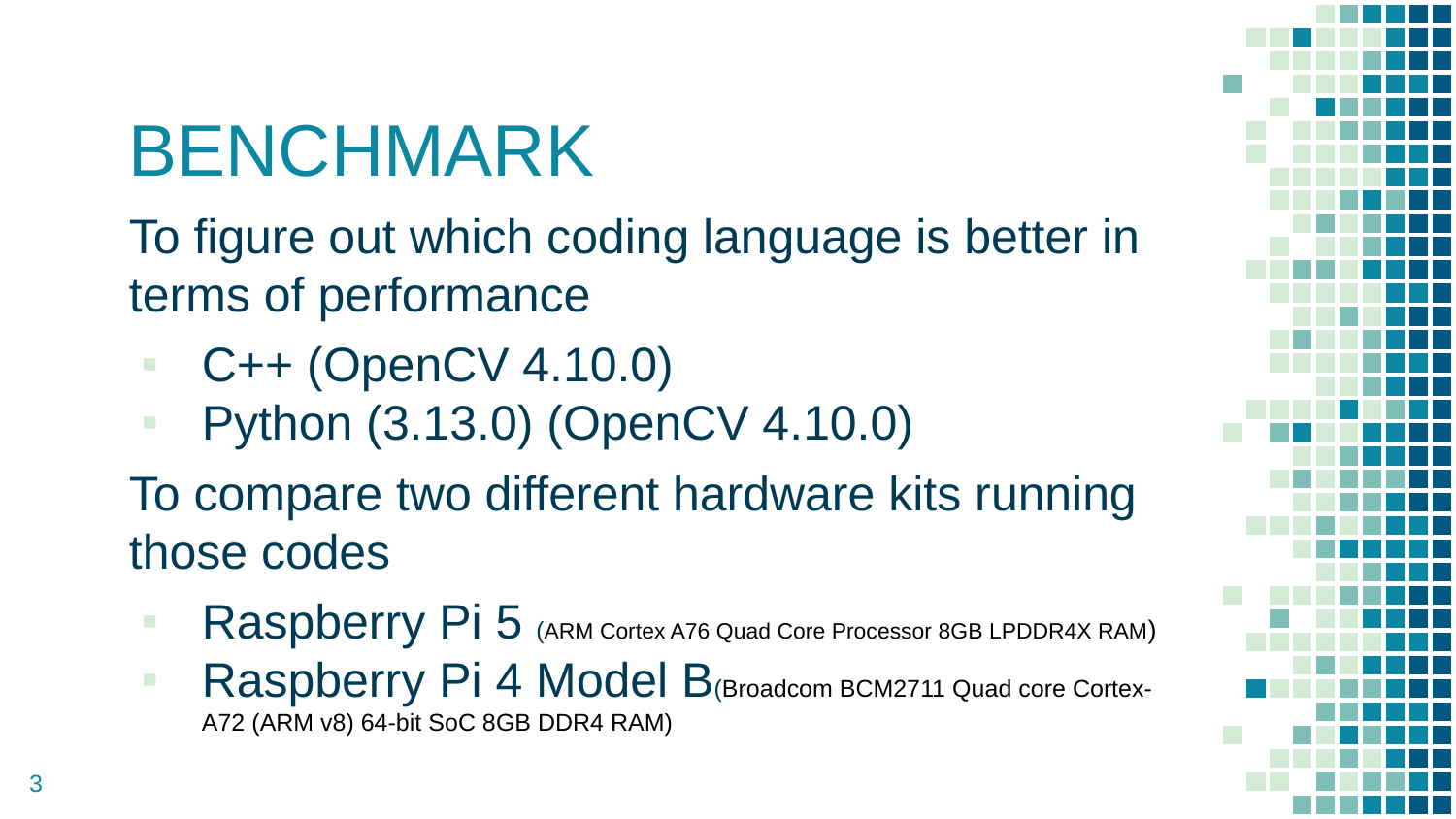

# BENCHMARK
To figure out which coding language is better in terms of performance
C++ (OpenCV 4.10.0)
Python (3.13.0) (OpenCV 4.10.0)
To compare two different hardware kits running those codes
Raspberry Pi 5 (ARM Cortex A76 Quad Core Processor 8GB LPDDR4X RAM)
Raspberry Pi 4 Model B(Broadcom BCM2711 Quad core Cortex-A72 (ARM v8) 64-bit SoC 8GB DDR4 RAM)
3